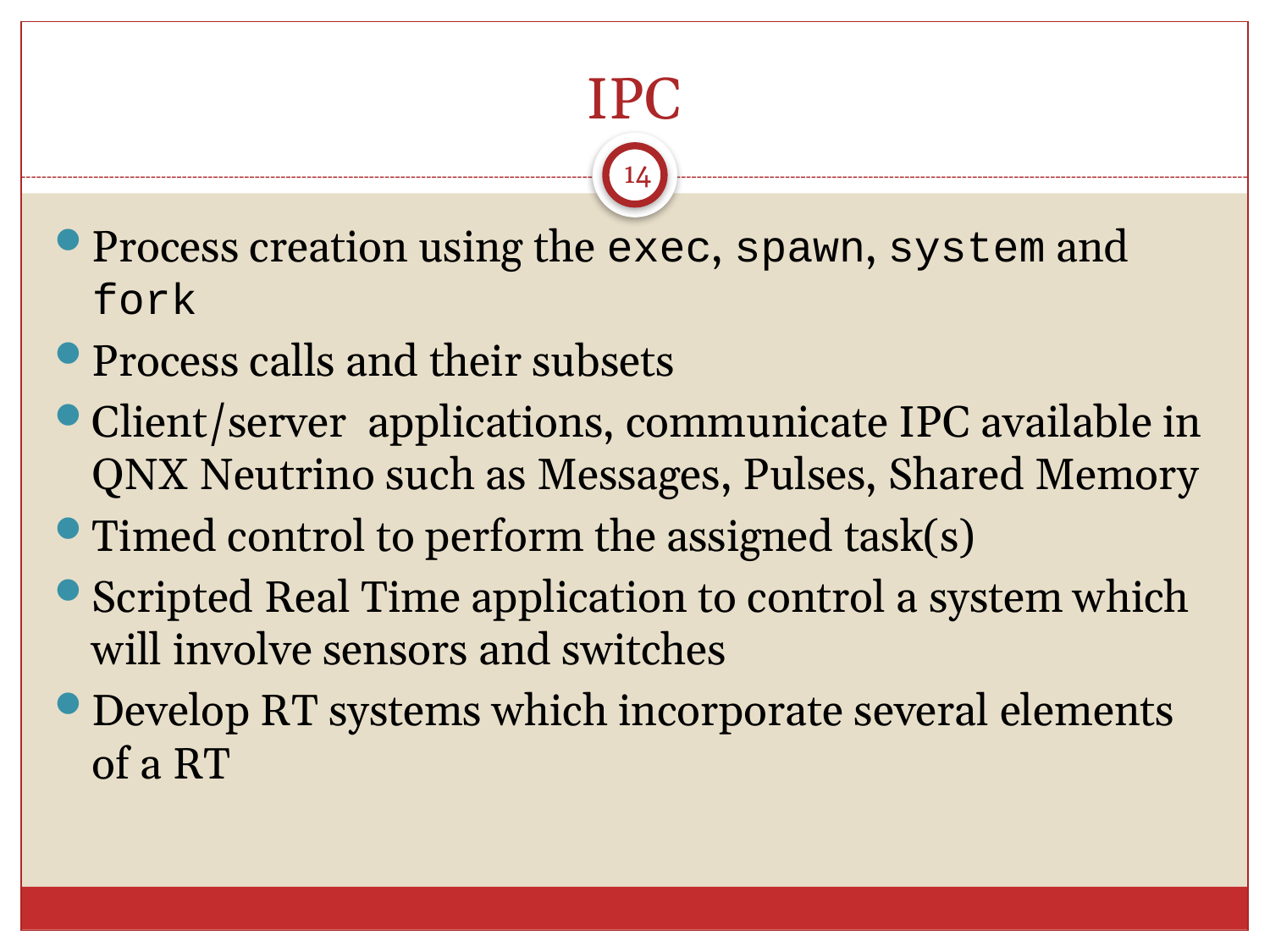

# IPC
14
Process creation using the exec, spawn, system and fork
Process calls and their subsets
Client/server  applications, communicate IPC available in QNX Neutrino such as Messages, Pulses, Shared Memory
Timed control to perform the assigned task(s)
Scripted Real Time application to control a system which will involve sensors and switches
Develop RT systems which incorporate several elements of a RT